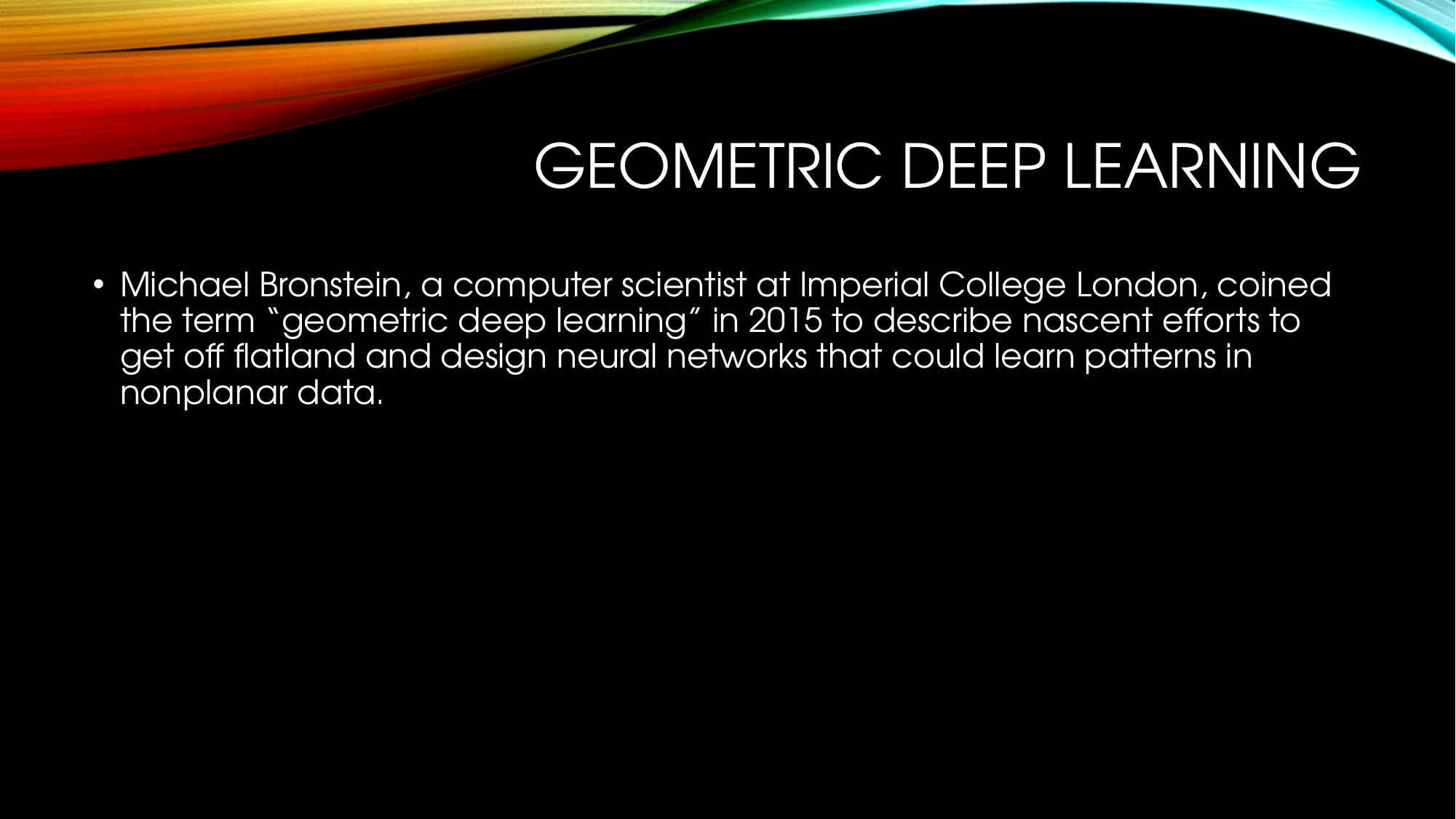

# Geometric Deep Learning
Michael Bronstein, a computer scientist at Imperial College London, coined the term “geometric deep learning” in 2015 to describe nascent efforts to get off flatland and design neural networks that could learn patterns in nonplanar data.